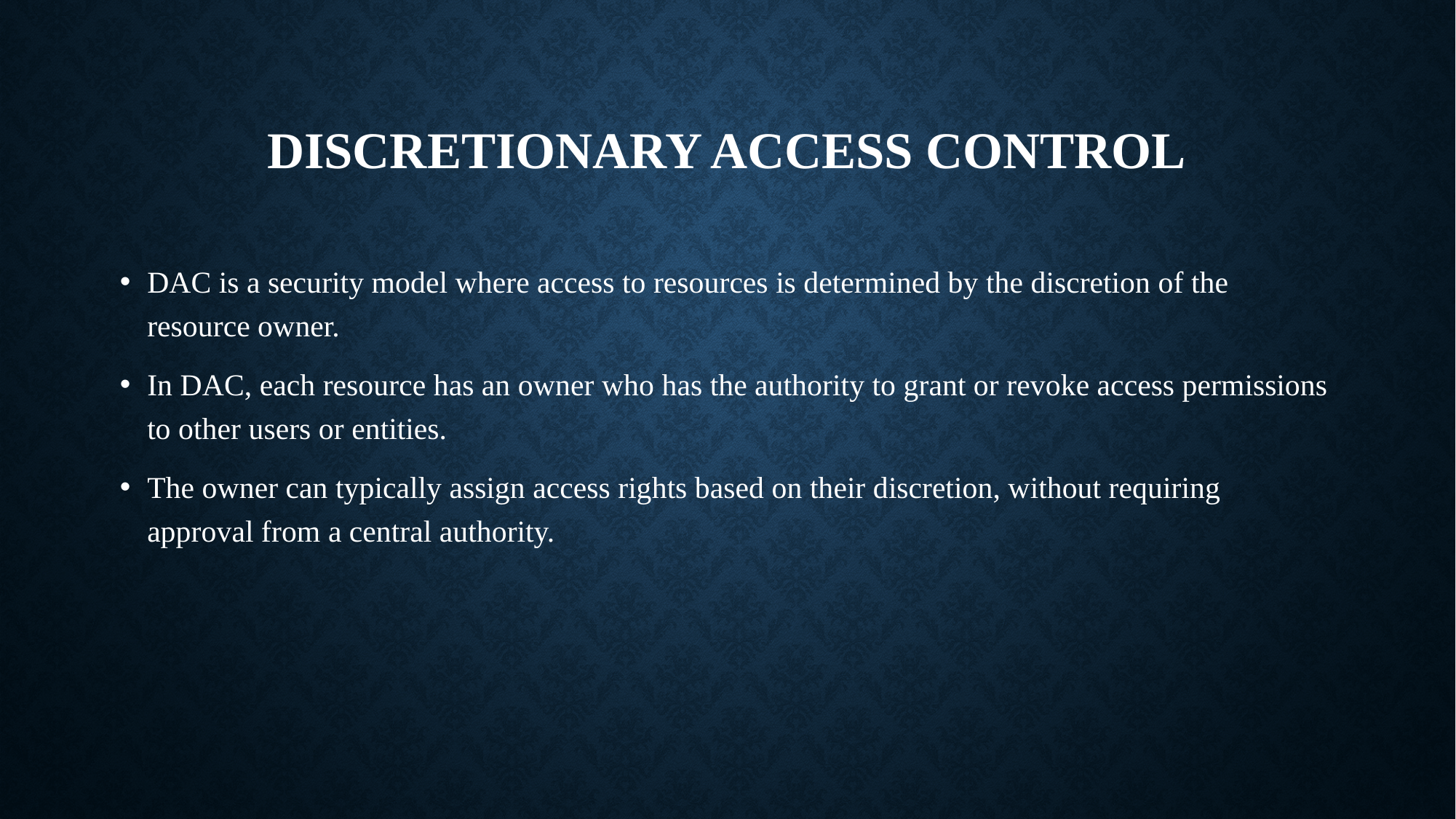

# Discretionary access control
DAC is a security model where access to resources is determined by the discretion of the resource owner.
In DAC, each resource has an owner who has the authority to grant or revoke access permissions to other users or entities.
The owner can typically assign access rights based on their discretion, without requiring approval from a central authority.